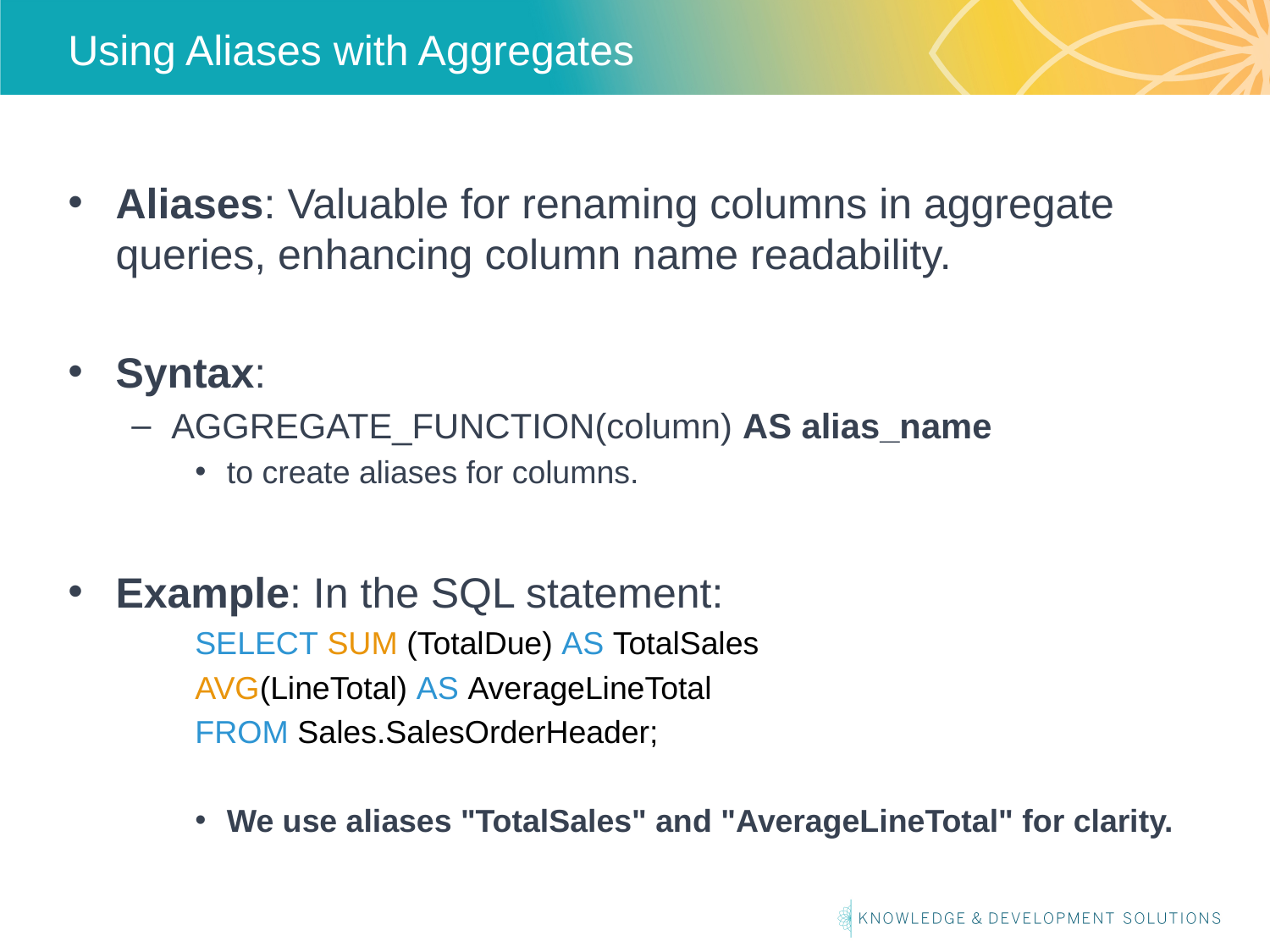

# Using Aliases with Aggregates
Aliases: Valuable for renaming columns in aggregate queries, enhancing column name readability.

Syntax:
AGGREGATE_FUNCTION(column) AS alias_name
to create aliases for columns.

Example: In the SQL statement:
SELECT SUM (TotalDue) AS TotalSales,
AVG(LineTotal) AS AverageLineTotal
FROM Sales.SalesOrderHeader;

We use aliases "TotalSales" and "AverageLineTotal" for clarity.